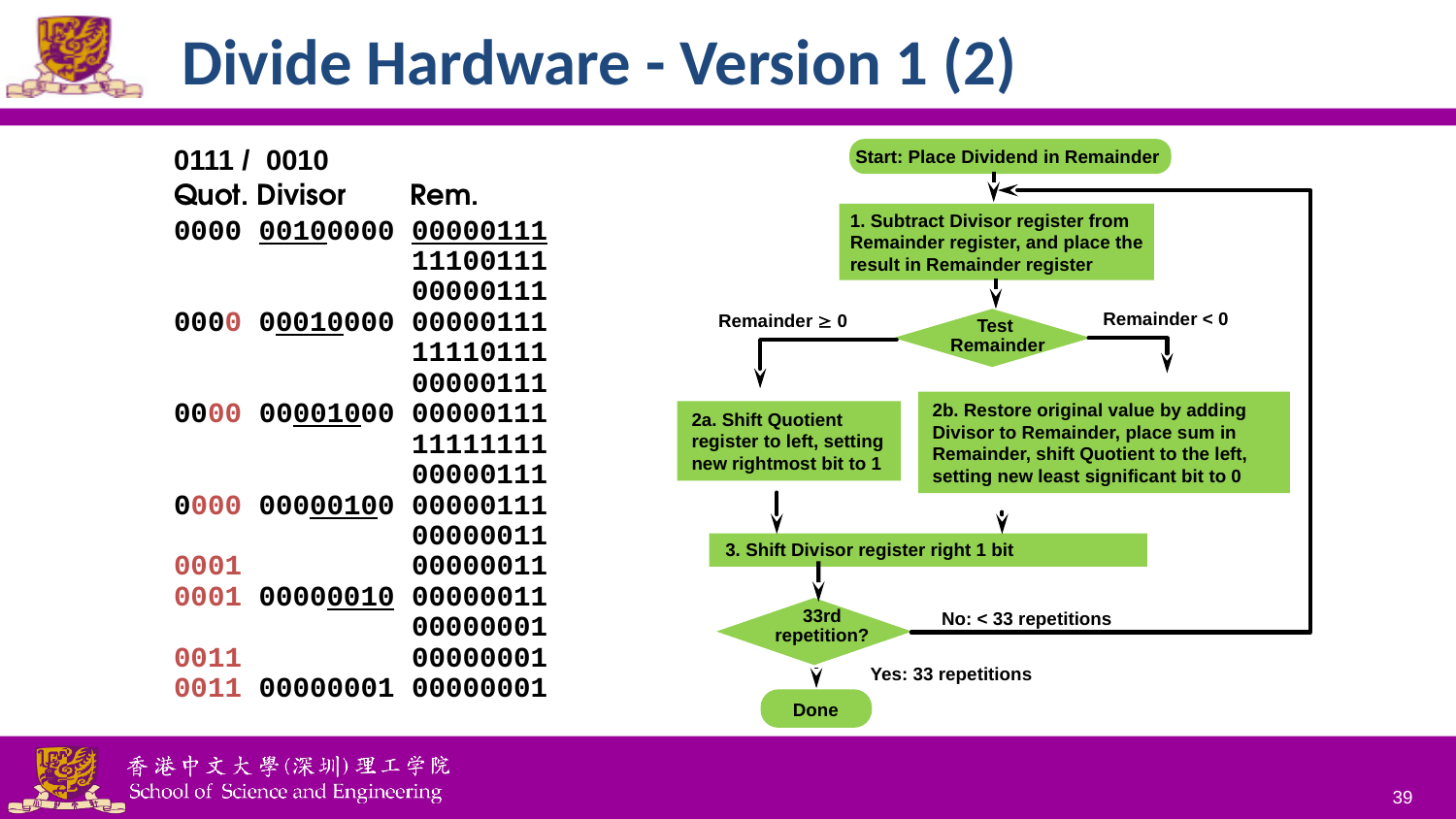

Divide Hardware - Version 1 (2)

Start: Place Dividend in Remainder

1. Subtract Divisor register from
Remainder register, and place the
result in Remainder register

Remainder < 0
Remainder ≥ 0

Test
Remainder

2b. Restore original value by adding Divisor to Remainder, place sum in Remainder, shift Quotient to the left, setting new least significant bit to 0
2a. Shift Quotient register to left, setting new rightmost bit to 1

3. Shift Divisor register right 1 bit

33rd
repetition?
 No: < 33 repetitions

 Yes: 33 repetitions

Done
0111 /  0010
Quot. Divisor        Rem.
0000 00100000 00000111
              11100111
              00000111
0000 00010000 00000111
              11110111
              00000111
0000 00001000 00000111
              11111111
              00000111
0000 00000100 00000111
              00000011
0001          00000011
0001 00000010 00000011
              00000001
0011          00000001
0011 00000001 00000001

39